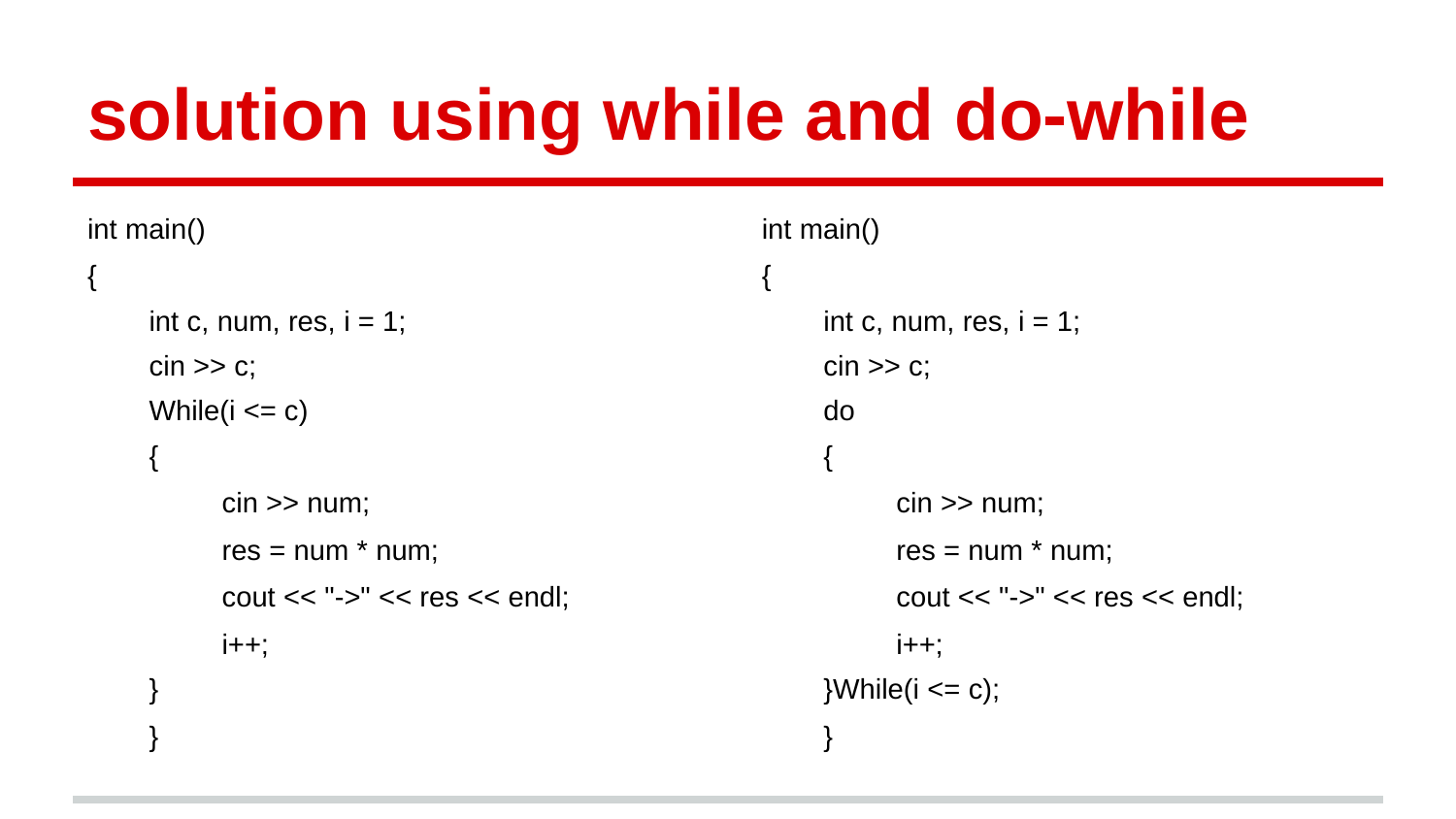

# solution using while and do-while
int main()
{
int c, num, res, i = 1;
cin >> c;
While(i <= c)
{
cin >> num;
res = num * num;
cout << "->" << res << endl;
i++;
}
}

int main()
{
int c, num, res, i = 1;
cin >> c;
do
{
cin >> num;
res = num * num;
cout << "->" << res << endl;
i++;
}While(i <= c);
}